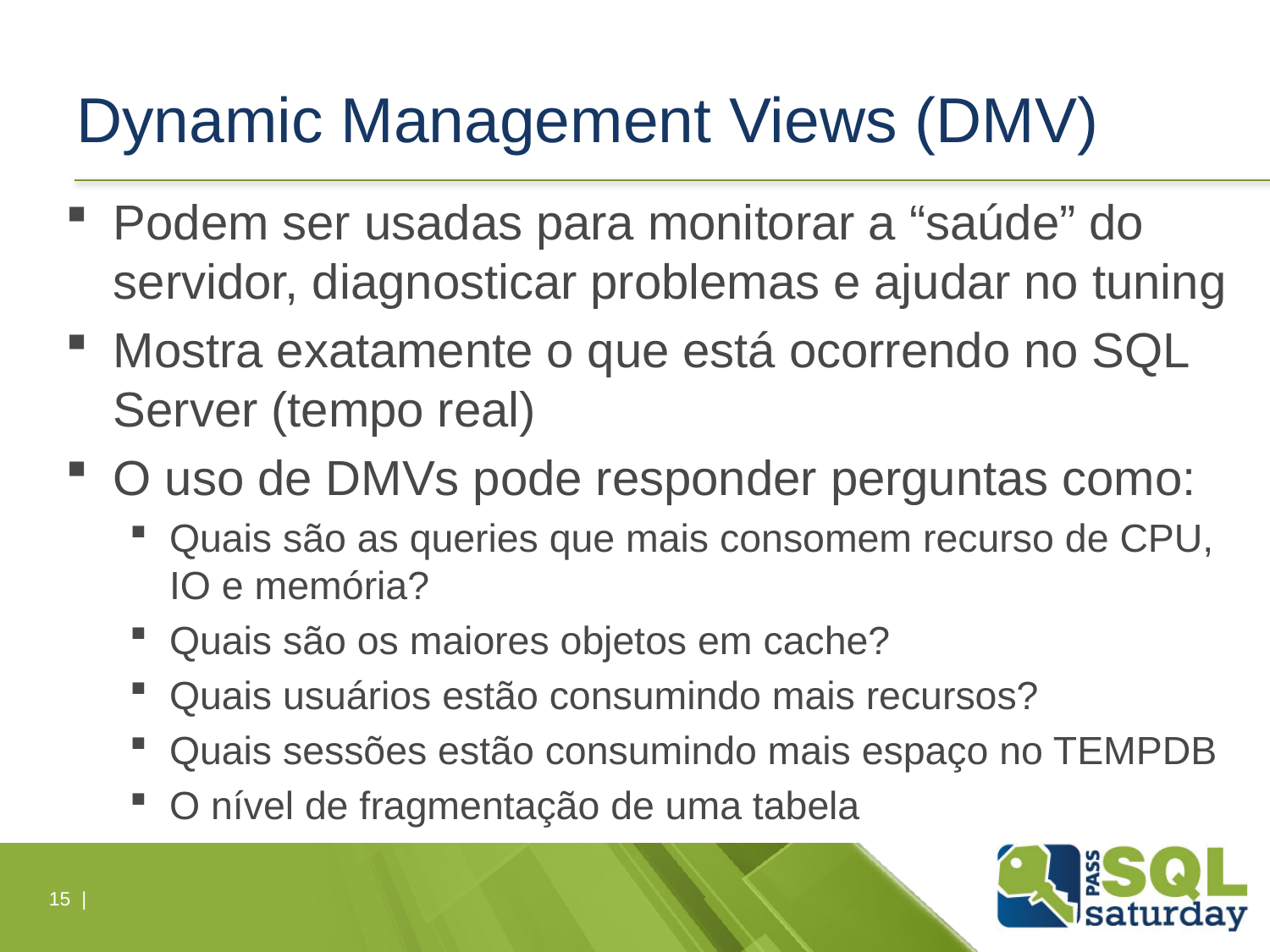

# Dynamic Management Views (DMV)
Podem ser usadas para monitorar a “saúde” do servidor, diagnosticar problemas e ajudar no tuning
Mostra exatamente o que está ocorrendo no SQL Server (tempo real)
O uso de DMVs pode responder perguntas como:
Quais são as queries que mais consomem recurso de CPU, IO e memória?
Quais são os maiores objetos em cache?
Quais usuários estão consumindo mais recursos?
Quais sessões estão consumindo mais espaço no TEMPDB
O nível de fragmentação de uma tabela
15  |